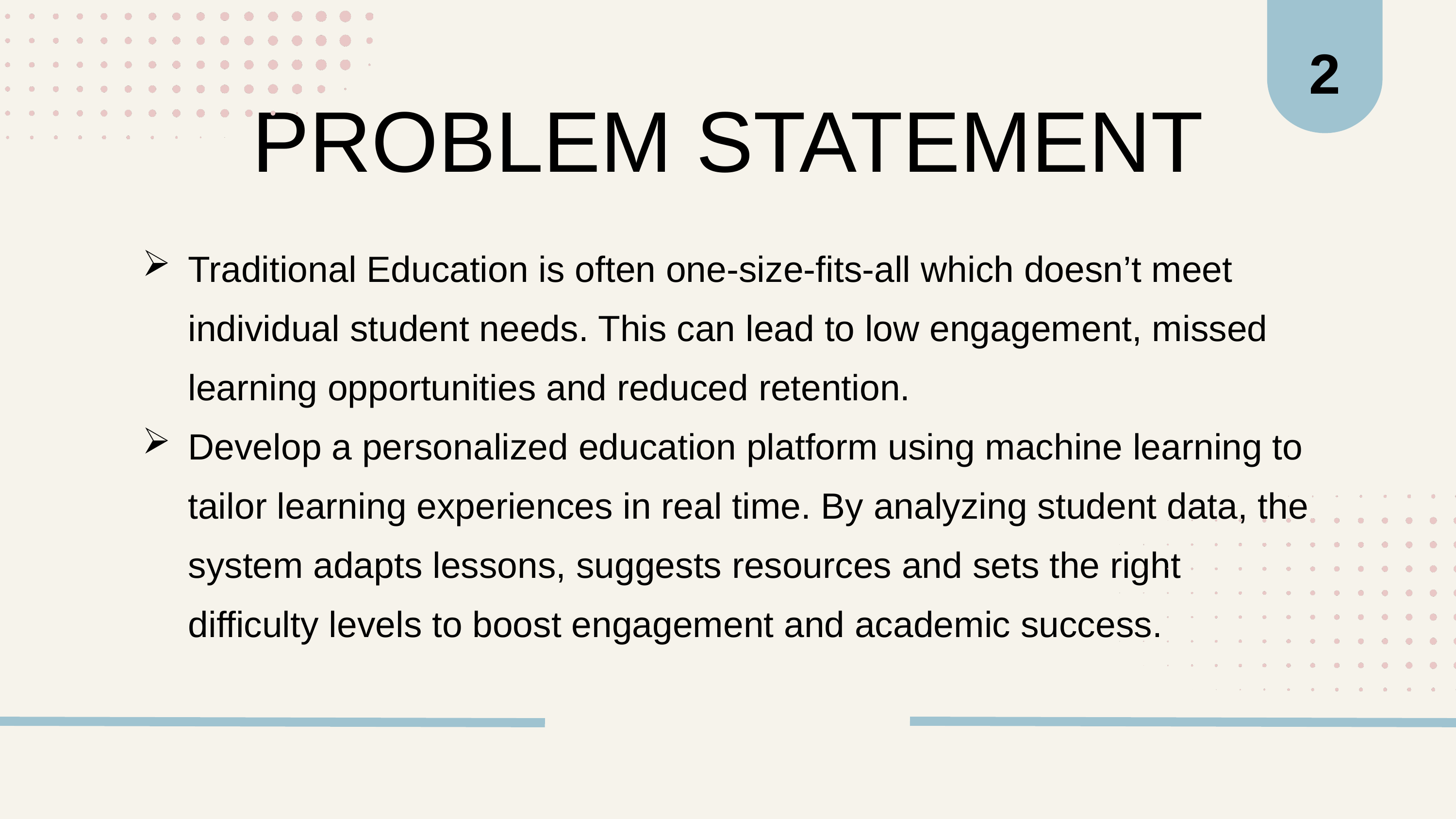

2

PROBLEM STATEMENT
Traditional Education is often one-size-fits-all which doesn’t meet individual student needs. This can lead to low engagement, missed learning opportunities and reduced retention.
Develop a personalized education platform using machine learning to tailor learning experiences in real time. By analyzing student data, the system adapts lessons, suggests resources and sets the right difficulty levels to boost engagement and academic success.